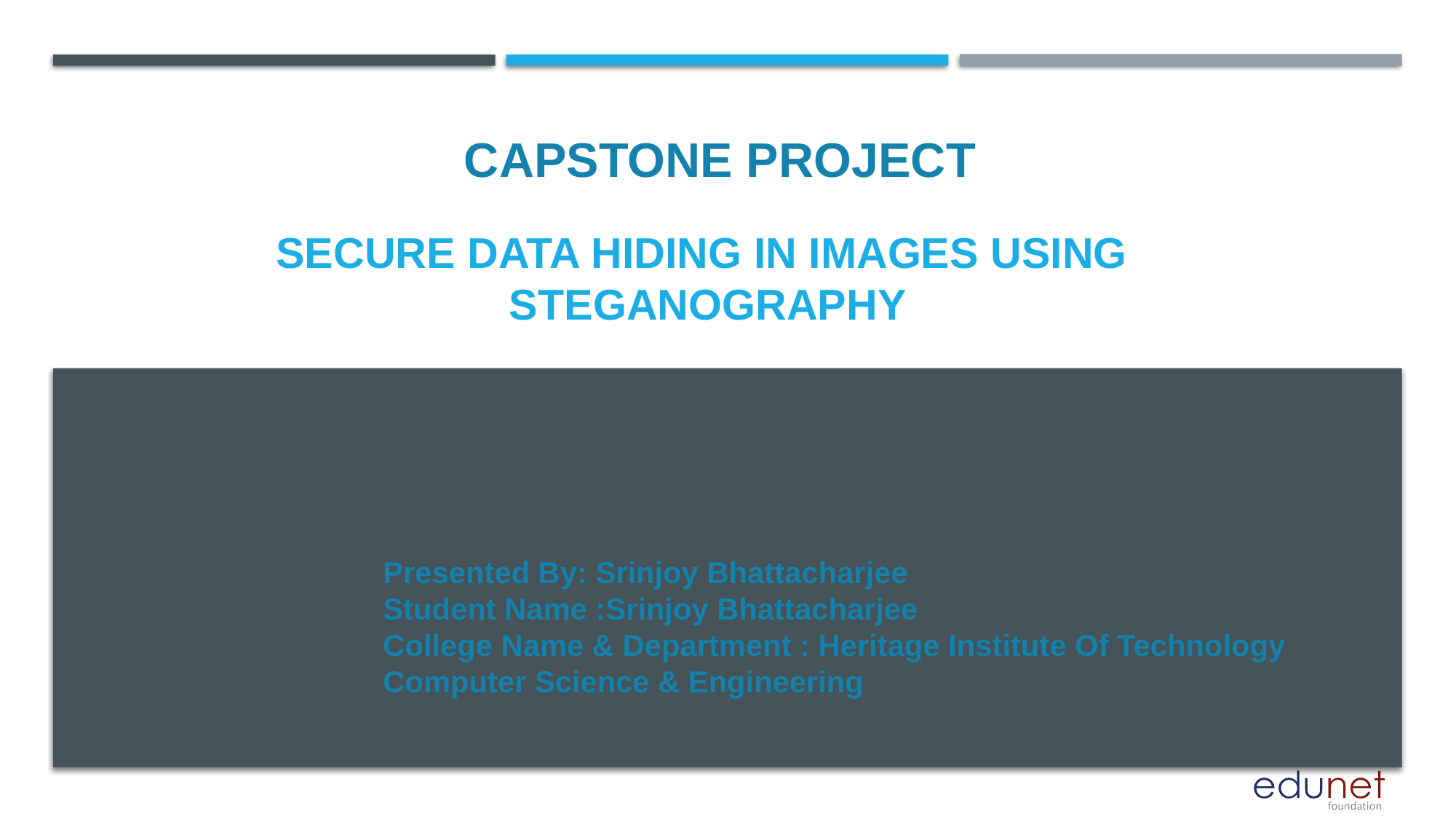

CAPSTONE PROJECT
# Secure Data Hiding In Images Using Steganography
Presented By: Srinjoy Bhattacharjee
Student Name :Srinjoy Bhattacharjee
College Name & Department : Heritage Institute Of Technology
Computer Science & Engineering